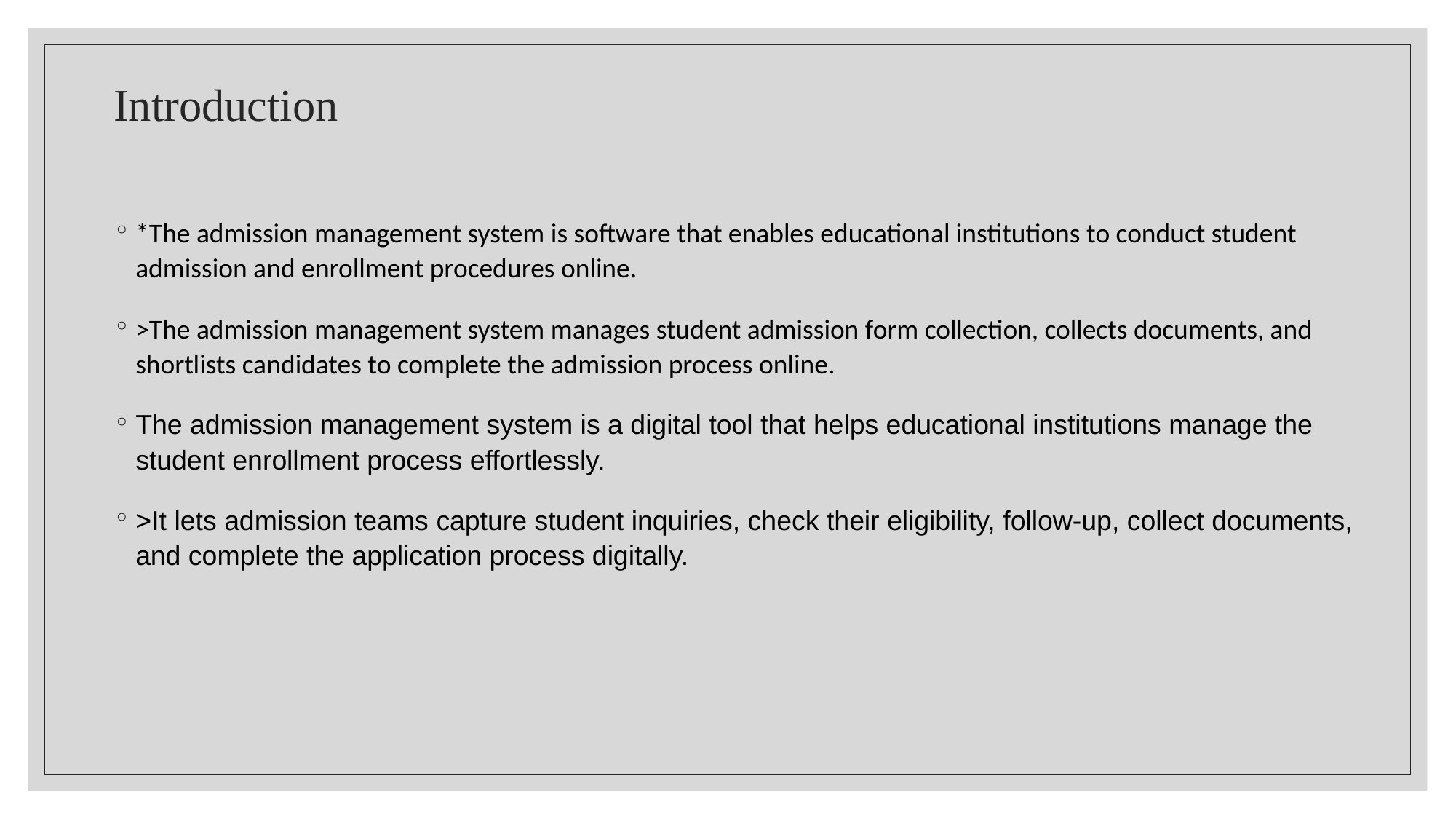

# Introduction
*The admission management system is software that enables educational institutions to conduct student admission and enrollment procedures online.
>The admission management system manages student admission form collection, collects documents, and shortlists candidates to complete the admission process online.
The admission management system is a digital tool that helps educational institutions manage the student enrollment process effortlessly.
>It lets admission teams capture student inquiries, check their eligibility, follow-up, collect documents, and complete the application process digitally.